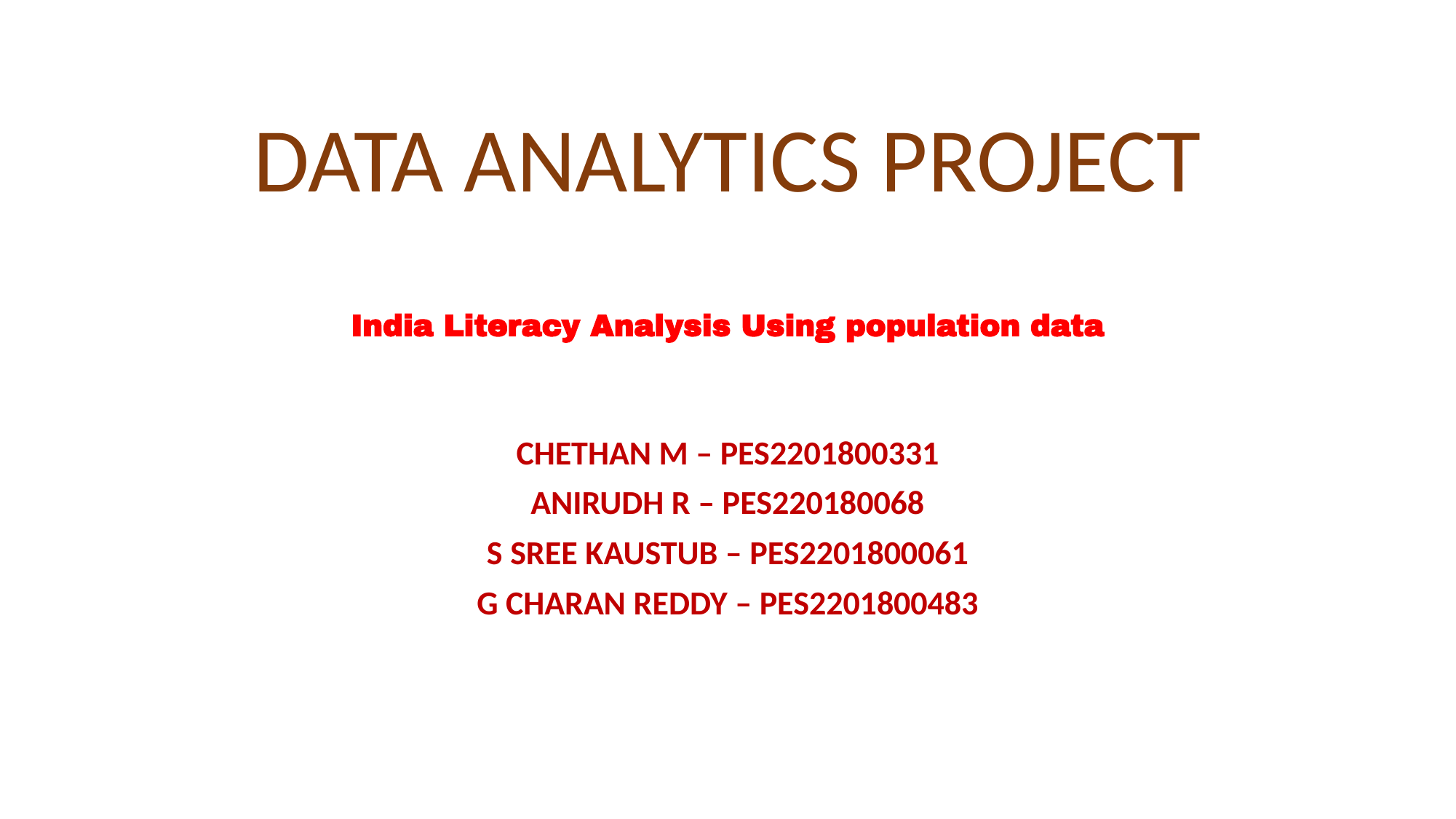

# DATA ANALYTICS PROJECT India Literacy Analysis Using population data
CHETHAN M – PES2201800331
ANIRUDH R – PES220180068
S SREE KAUSTUB – PES2201800061
G CHARAN REDDY – PES2201800483